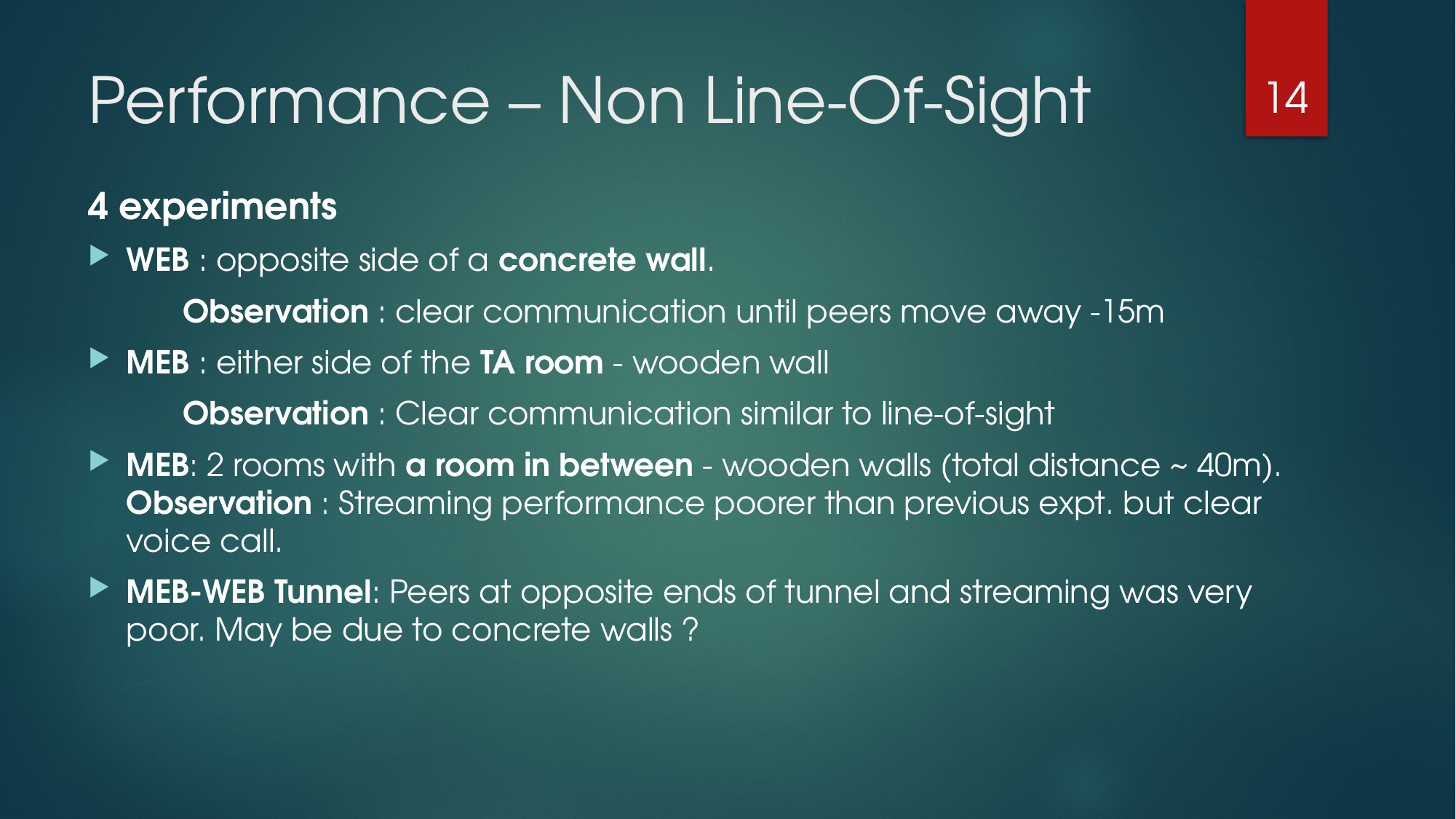

14
# Performance – Non Line-Of-Sight
4 experiments
WEB : opposite side of a concrete wall.
	Observation : clear communication until peers move away -15m
MEB : either side of the TA room - wooden wall
	Observation : Clear communication similar to line-of-sight
MEB: 2 rooms with a room in between - wooden walls (total distance ~ 40m).
		Observation : Streaming performance poorer than previous expt. but clear voice call.
MEB-WEB Tunnel: Peers at opposite ends of tunnel and streaming was very poor. May be due to concrete walls ?